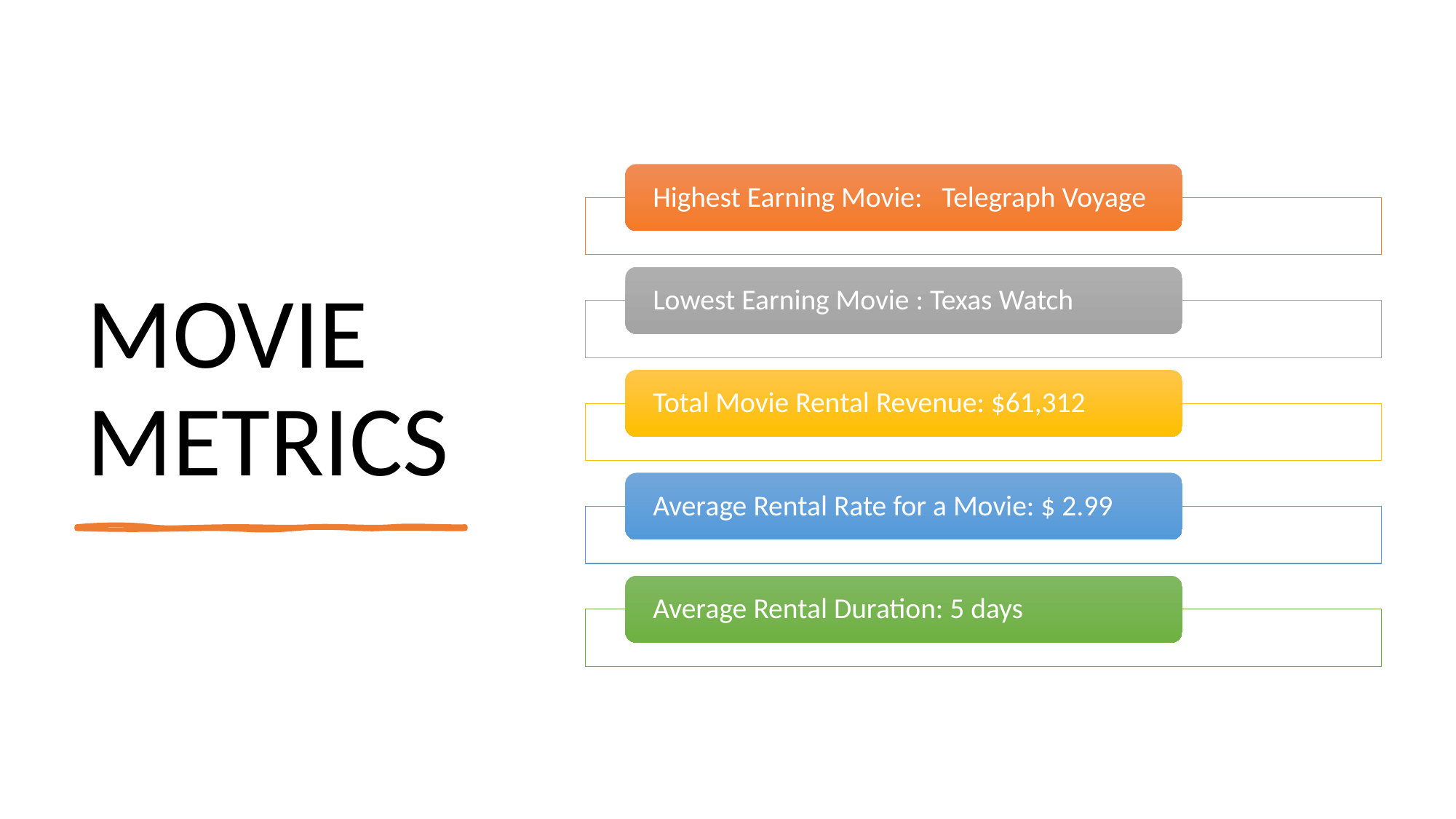

# MOVIE METRICS
Highest Earning Movie:   Telegraph Voyage
Lowest Earning Movie : Texas Watch
Total Movie Rental Revenue: $61,312
Average Rental Rate for a Movie: $ 2.99
Average Rental Duration: 5 days